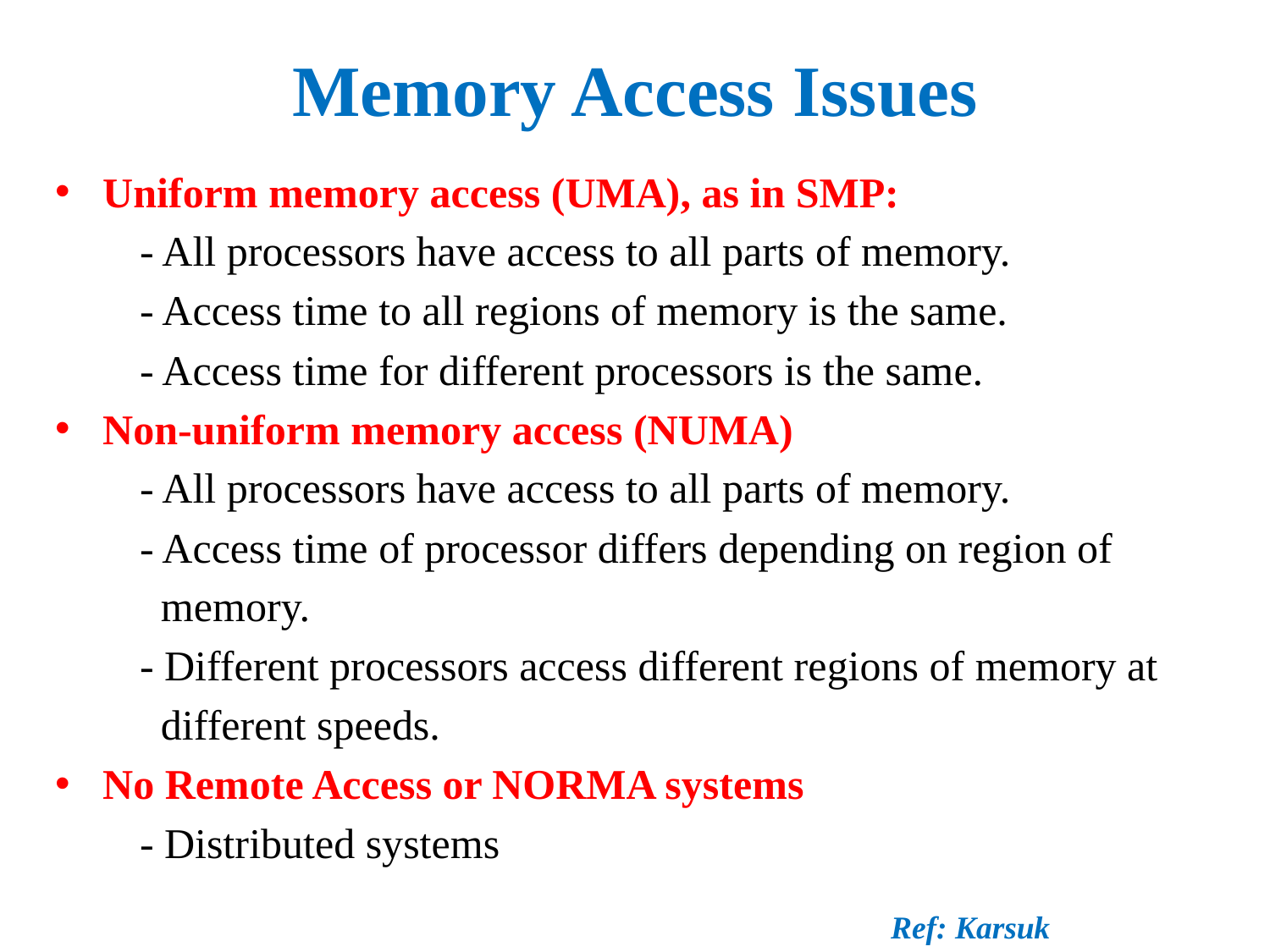

# Memory Access Issues
Uniform memory access (UMA), as in SMP:
        - All processors have access to all parts of memory.
        - Access time to all regions of memory is the same.
        - Access time for different processors is the same.
Non-uniform memory access (NUMA)
        - All processors have access to all parts of memory.
        - Access time of processor differs depending on region of
          memory.
        - Different processors access different regions of memory at
          different speeds.
No Remote Access or NORMA systems
        - Distributed systems

Ref: Karsuk